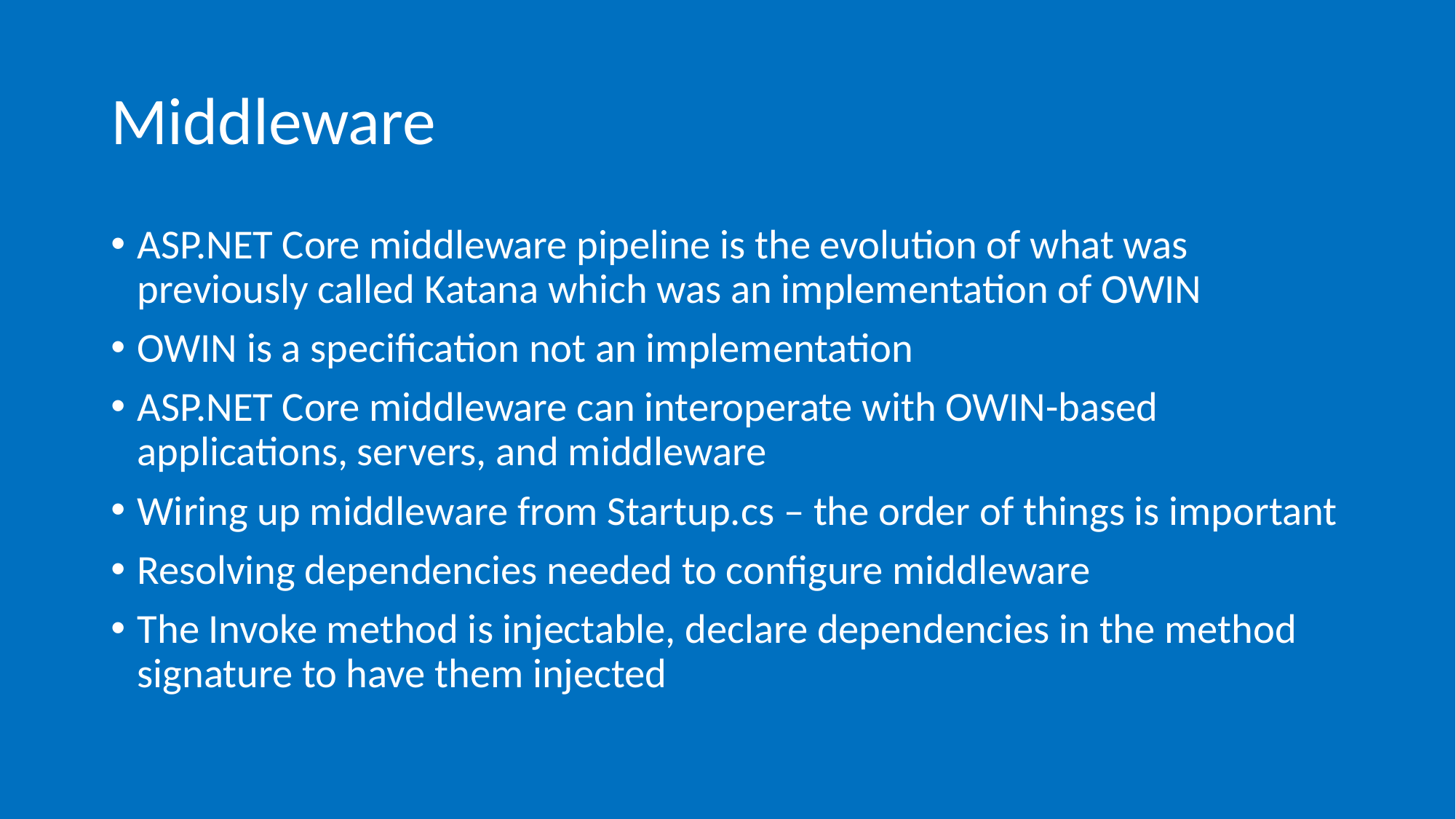

# Middleware
ASP.NET Core middleware pipeline is the evolution of what was previously called Katana which was an implementation of OWIN
OWIN is a specification not an implementation
ASP.NET Core middleware can interoperate with OWIN-based applications, servers, and middleware
Wiring up middleware from Startup.cs – the order of things is important
Resolving dependencies needed to configure middleware
The Invoke method is injectable, declare dependencies in the method signature to have them injected